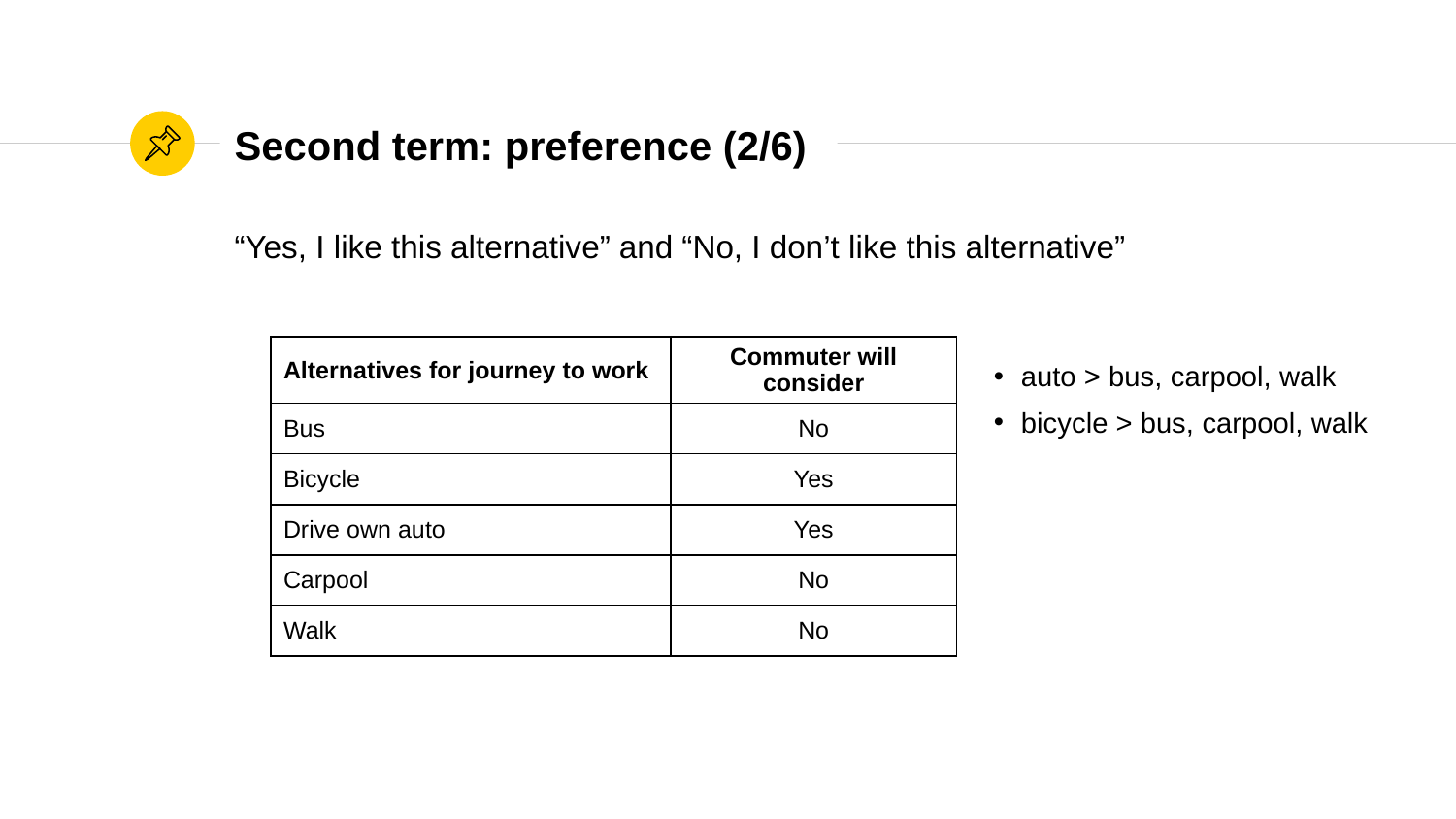

# Second term: preference (2/6)
“Yes, I like this alternative” and “No, I don’t like this alternative”
| Alternatives for journey to work | Commuter will consider |
| --- | --- |
| Bus | No |
| Bicycle | Yes |
| Drive own auto | Yes |
| Carpool | No |
| Walk | No |
auto > bus, carpool, walk
bicycle > bus, carpool, walk